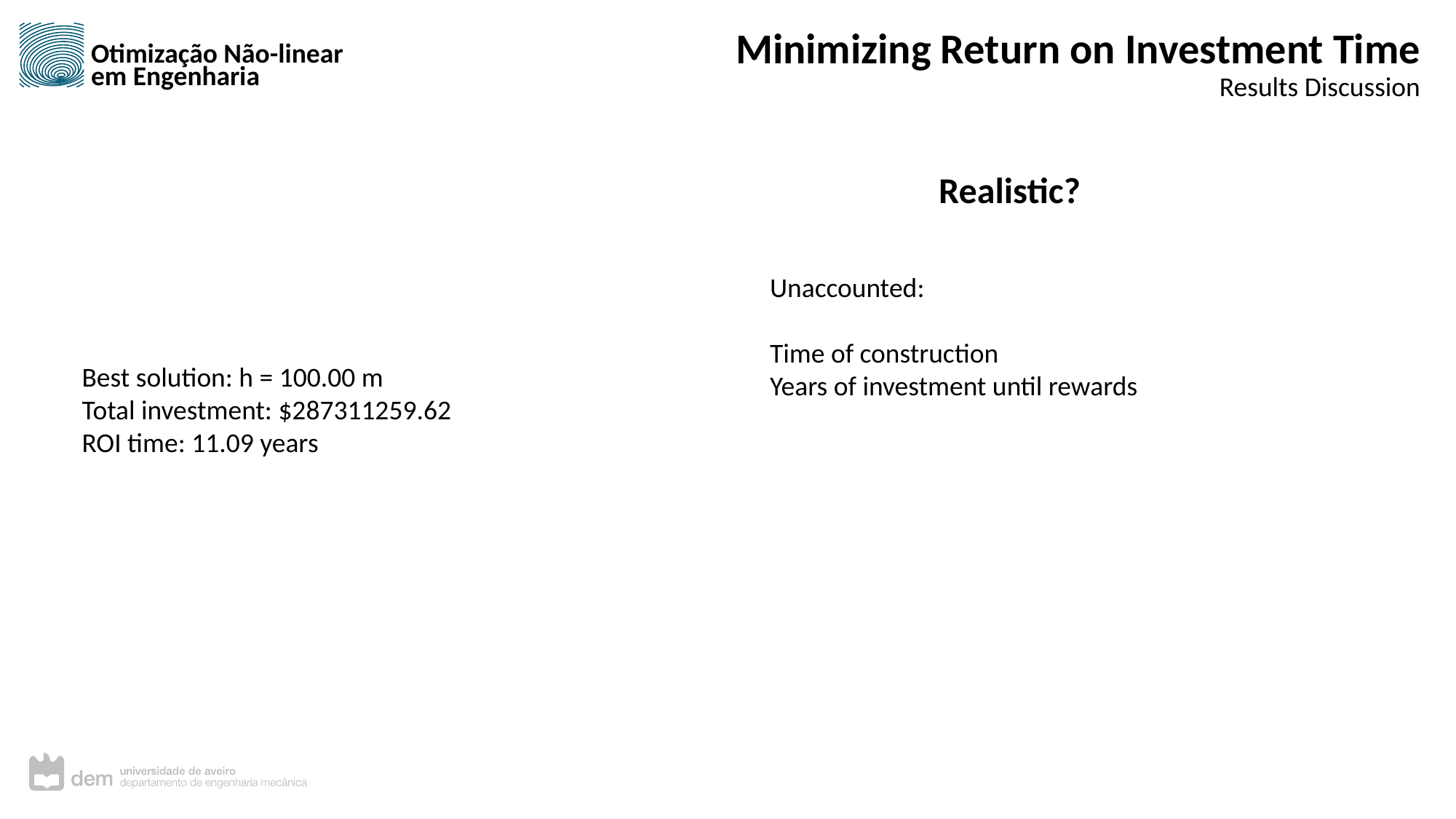

Minimizing Return on Investment Time

Results Discussion
Realistic?
Unaccounted:

Time of construction
Years of investment until rewards
Best solution: h = 100.00 m
Total investment: $287311259.62
ROI time: 11.09 years